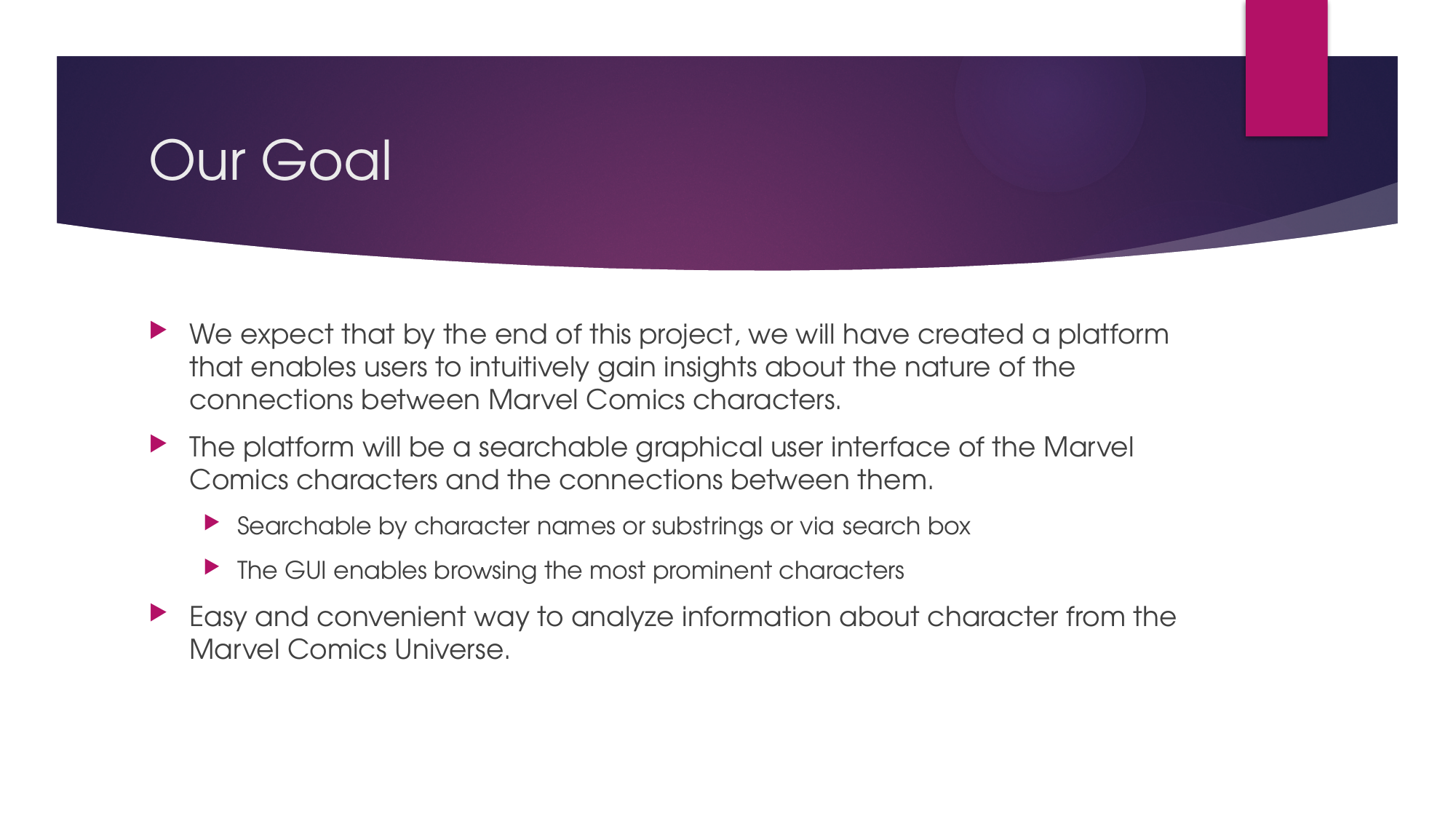

# Our Goal
We expect that by the end of this project, we will have created a platform that enables users to intuitively gain insights about the nature of the connections between Marvel Comics characters.
The platform will be a searchable graphical user interface of the Marvel Comics characters and the connections between them.
Searchable by character names or substrings or via search box
The GUI enables browsing the most prominent characters
Easy and convenient way to analyze information about character from the Marvel Comics Universe.